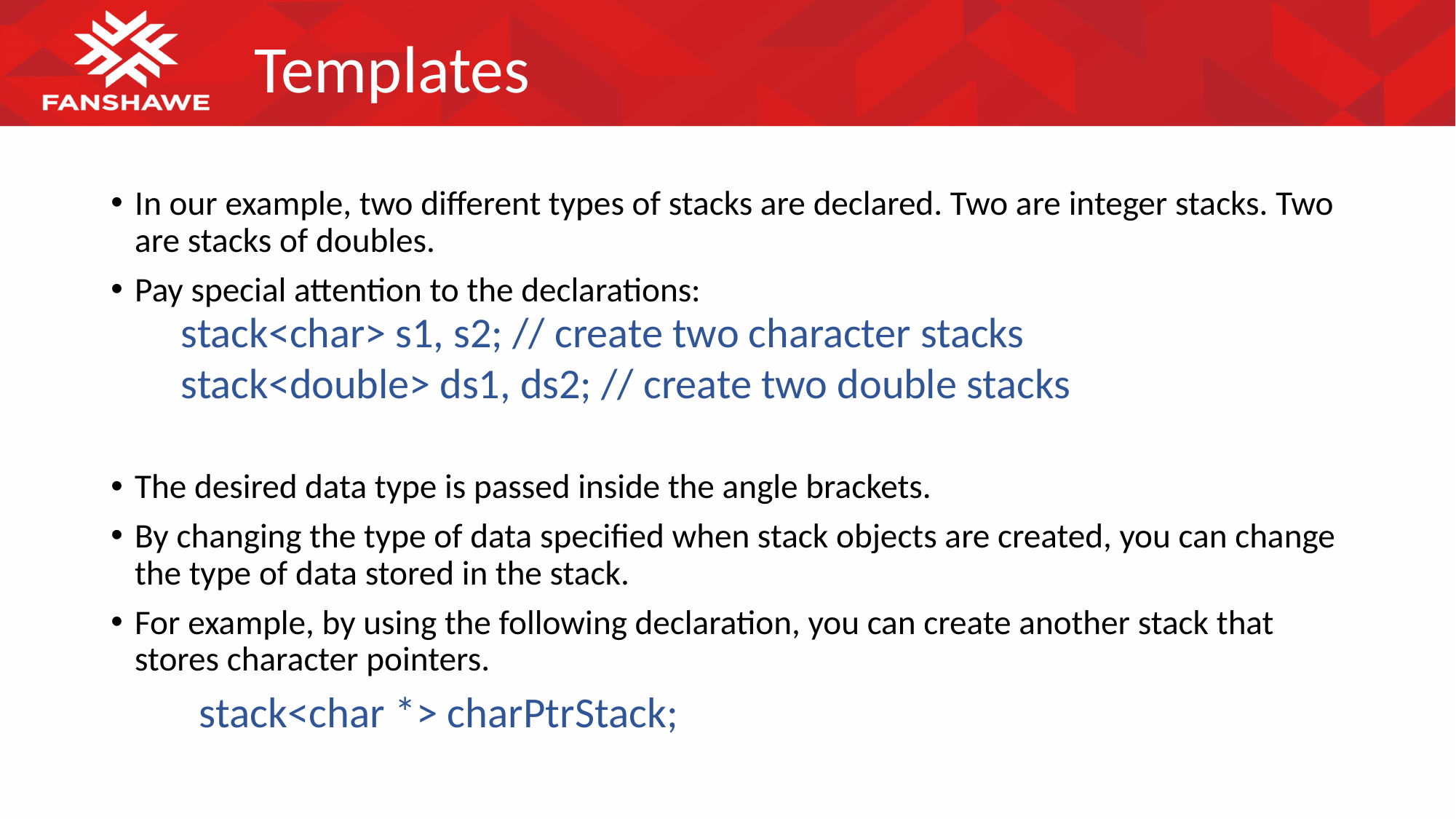

# Templates
In our example, two different types of stacks are declared. Two are integer stacks. Two are stacks of doubles.
Pay special attention to the declarations:

The desired data type is passed inside the angle brackets.
By changing the type of data specified when stack objects are created, you can change the type of data stored in the stack.
For example, by using the following declaration, you can create another stack that stores character pointers.
		stack<char *> charPtrStack;
stack<char> s1, s2; // create two character stacks
stack<double> ds1, ds2; // create two double stacks